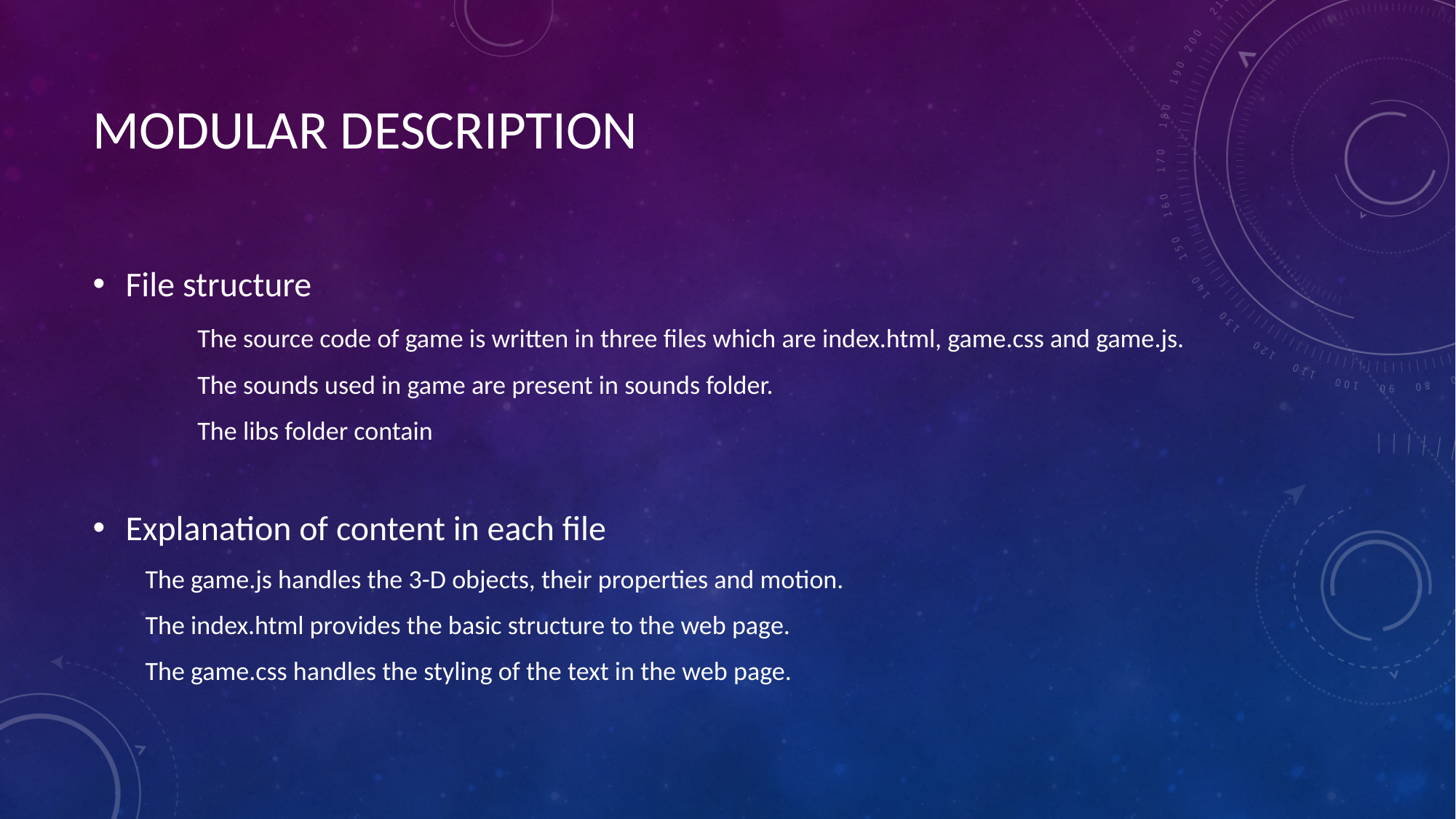

# MODULAR DESCRIPTION
File structure
	The source code of game is written in three files which are index.html, game.css and game.js.
	The sounds used in game are present in sounds folder.
	The libs folder contain

Explanation of content in each file
The game.js handles the 3-D objects, their properties and motion.
The index.html provides the basic structure to the web page.
The game.css handles the styling of the text in the web page.